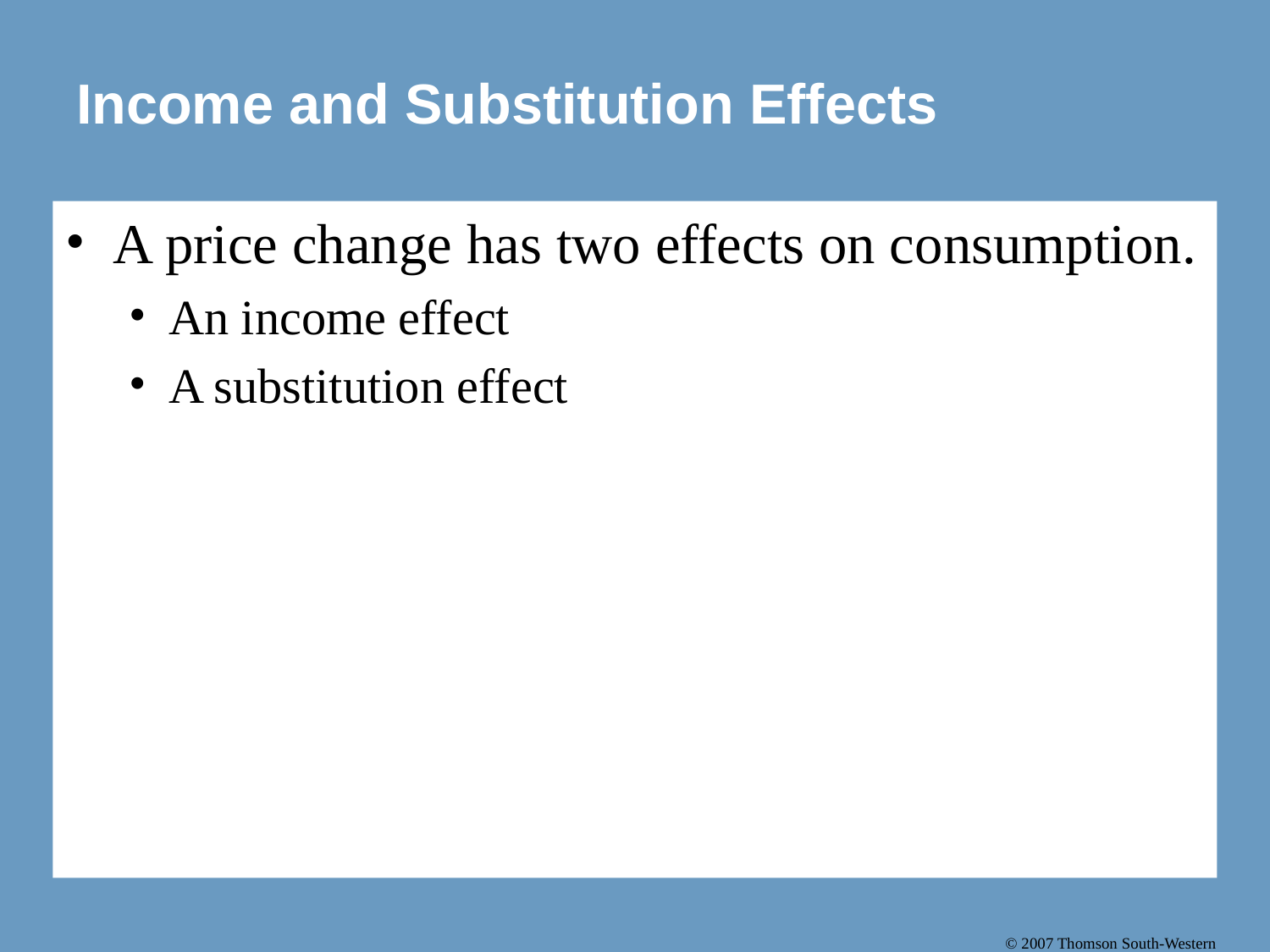

# Income and Substitution Effects
A price change has two effects on consumption.
An income effect
A substitution effect